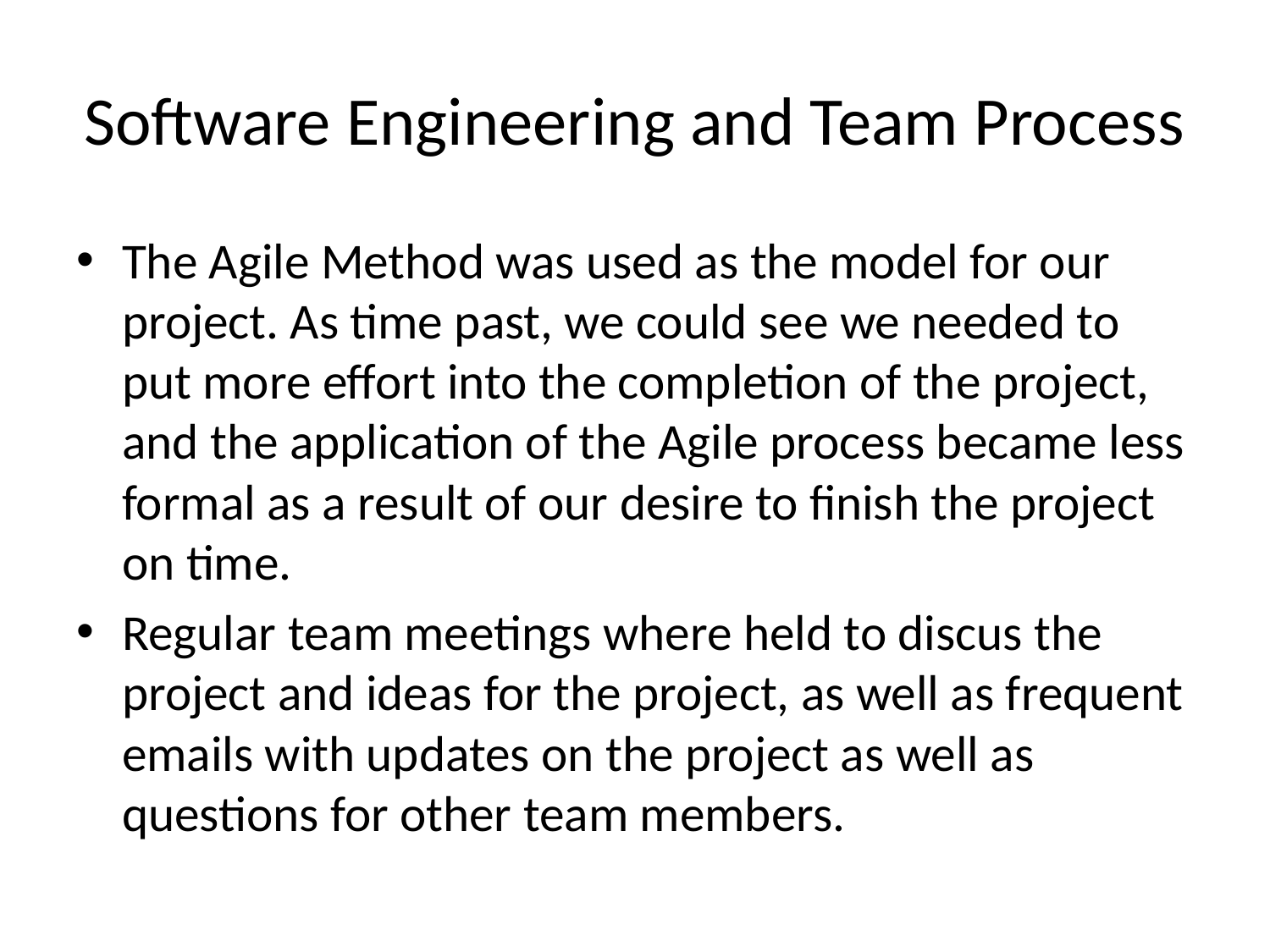

# Software Engineering and Team Process
The Agile Method was used as the model for our project. As time past, we could see we needed to put more effort into the completion of the project, and the application of the Agile process became less formal as a result of our desire to finish the project on time.
Regular team meetings where held to discus the project and ideas for the project, as well as frequent emails with updates on the project as well as questions for other team members.